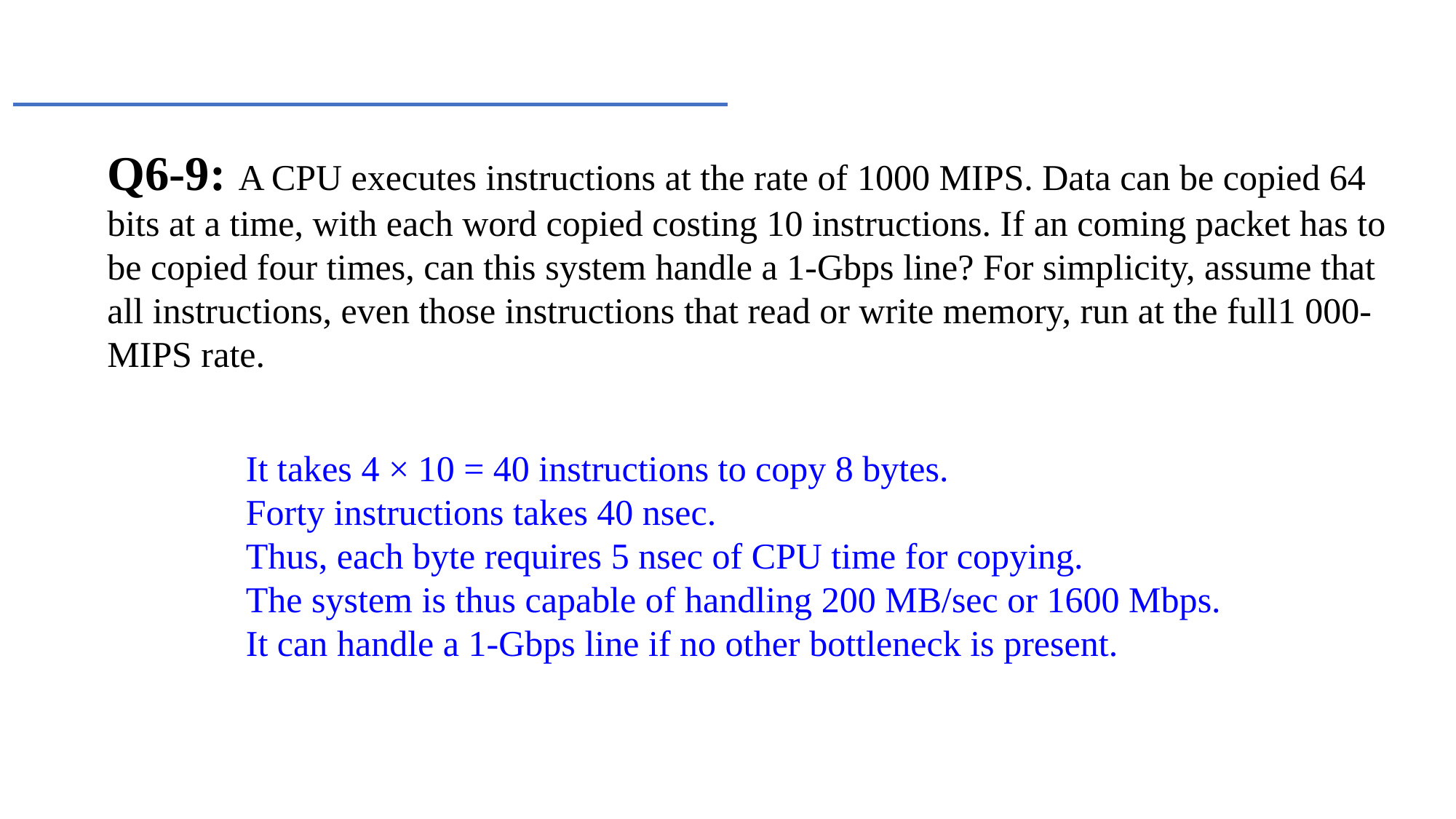

Q6-9: A CPU executes instructions at the rate of 1000 MIPS. Data can be copied 64 bits at a time, with each word copied costing 10 instructions. If an coming packet has to be copied four times, can this system handle a 1-Gbps line? For simplicity, assume that all instructions, even those instructions that read or write memory, run at the full1 000-MIPS rate.
It takes 4 × 10 = 40 instructions to copy 8 bytes.
Forty instructions takes 40 nsec.
Thus, each byte requires 5 nsec of CPU time for copying.
The system is thus capable of handling 200 MB/sec or 1600 Mbps.
It can handle a 1-Gbps line if no other bottleneck is present.